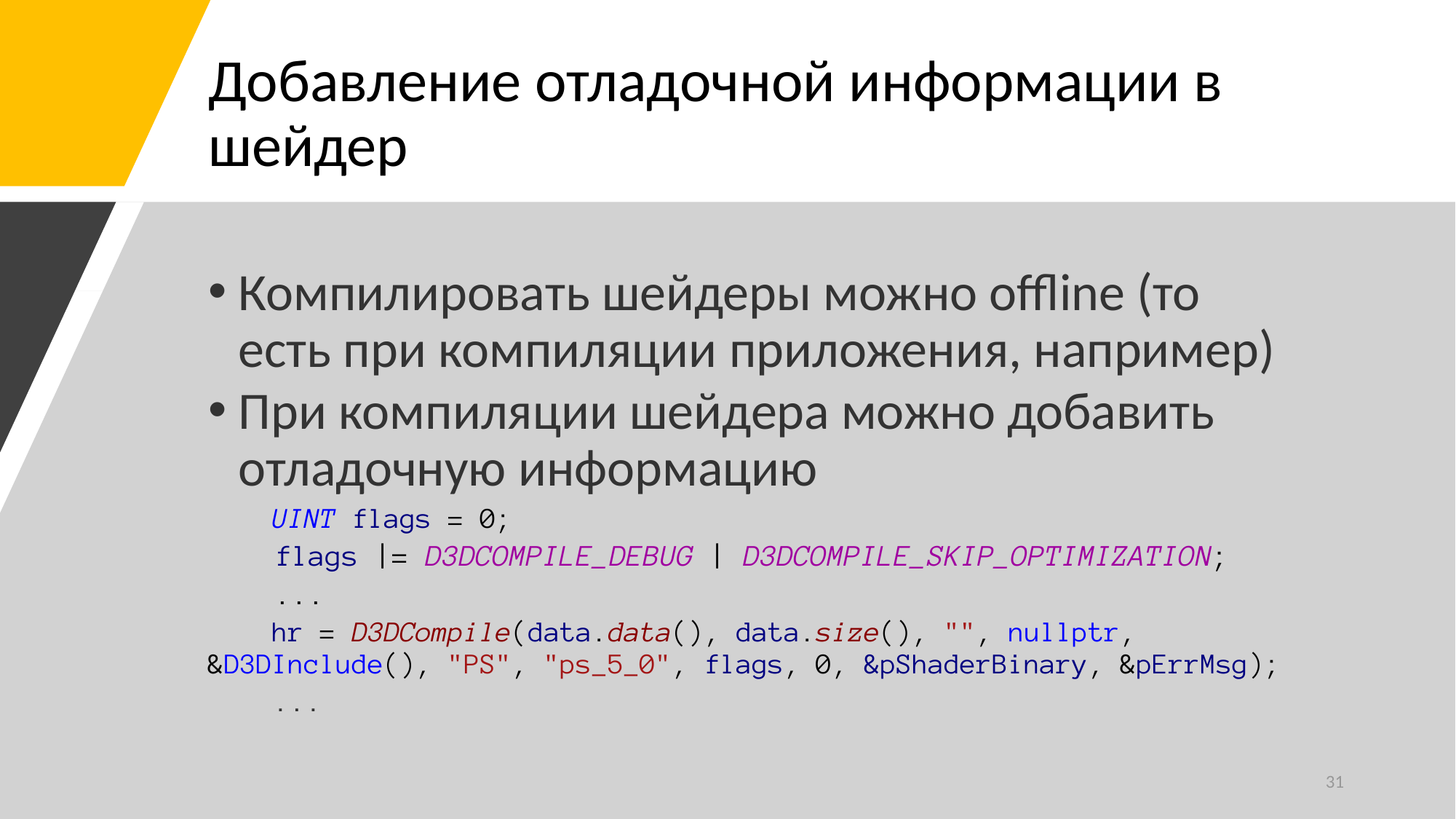

# Добавление отладочной информации в шейдер

Компилировать шейдеры можно offline (то есть при компиляции приложения, например)
При компиляции шейдера можно добавить отладочную информацию
    UINT flags = 0;
    flags |= D3DCOMPILE_DEBUG | D3DCOMPILE_SKIP_OPTIMIZATION;
    ...
    hr = D3DCompile(data.data(), data.size(), "", nullptr, &D3DInclude(), "PS", "ps_5_0", flags, 0, &pShaderBinary, &pErrMsg);
    ...
31